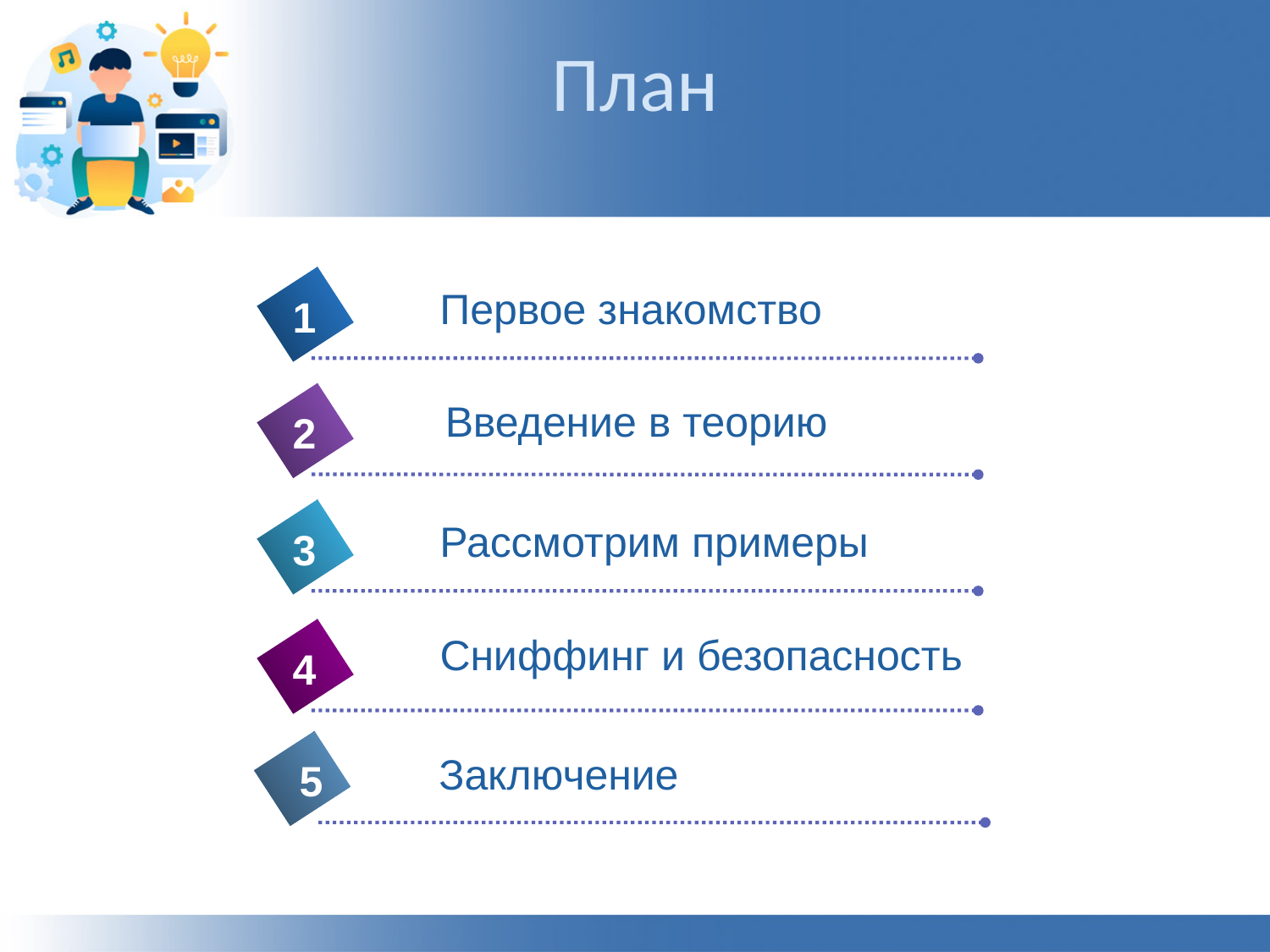

# План
Первое знакомство

1

Введение в теорию

2

Рассмотрим примеры

3

Сниффинг и безопасность

4

Заключение

5